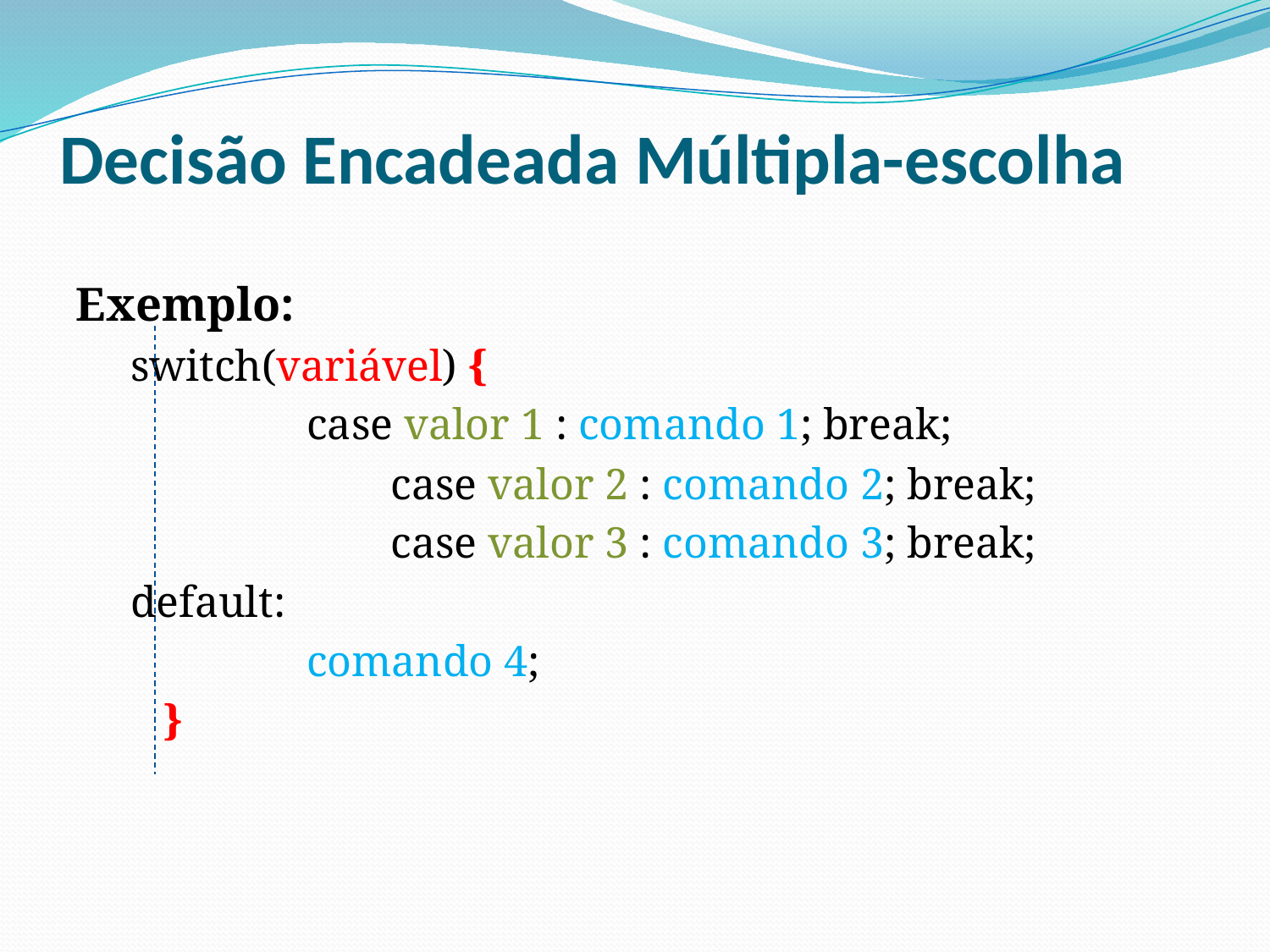

# Decisão Encadeada Múltipla-escolha
Exemplo:
switch(variável) {
                case valor 1 : comando 1; break;
 		         case valor 2 : comando 2; break;
 		         case valor 3 : comando 3; break;
default:
                comando 4;
   }